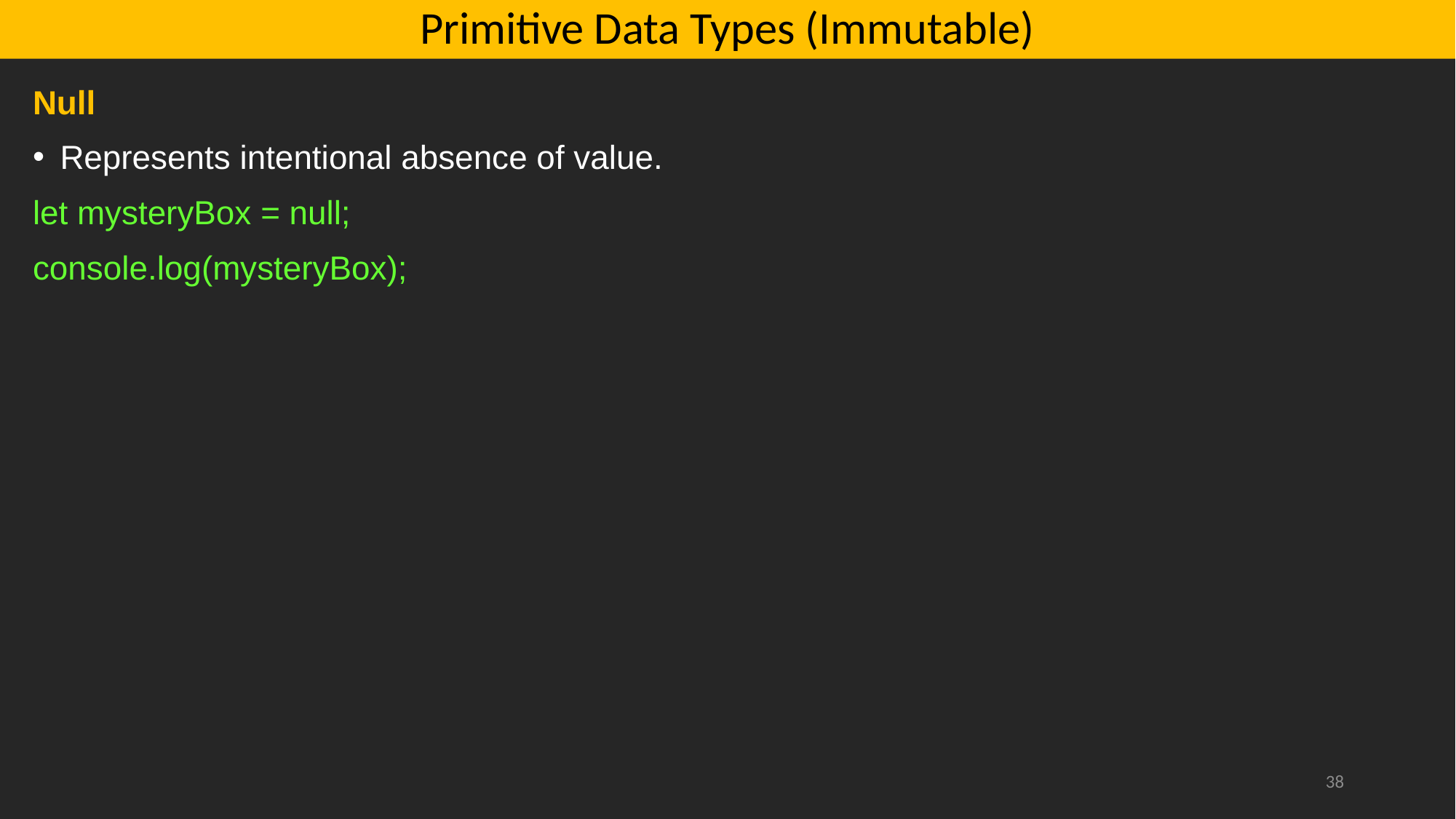

# Primitive Data Types (Immutable)
Null
Represents intentional absence of value.
let mysteryBox = null;
console.log(mysteryBox);

38